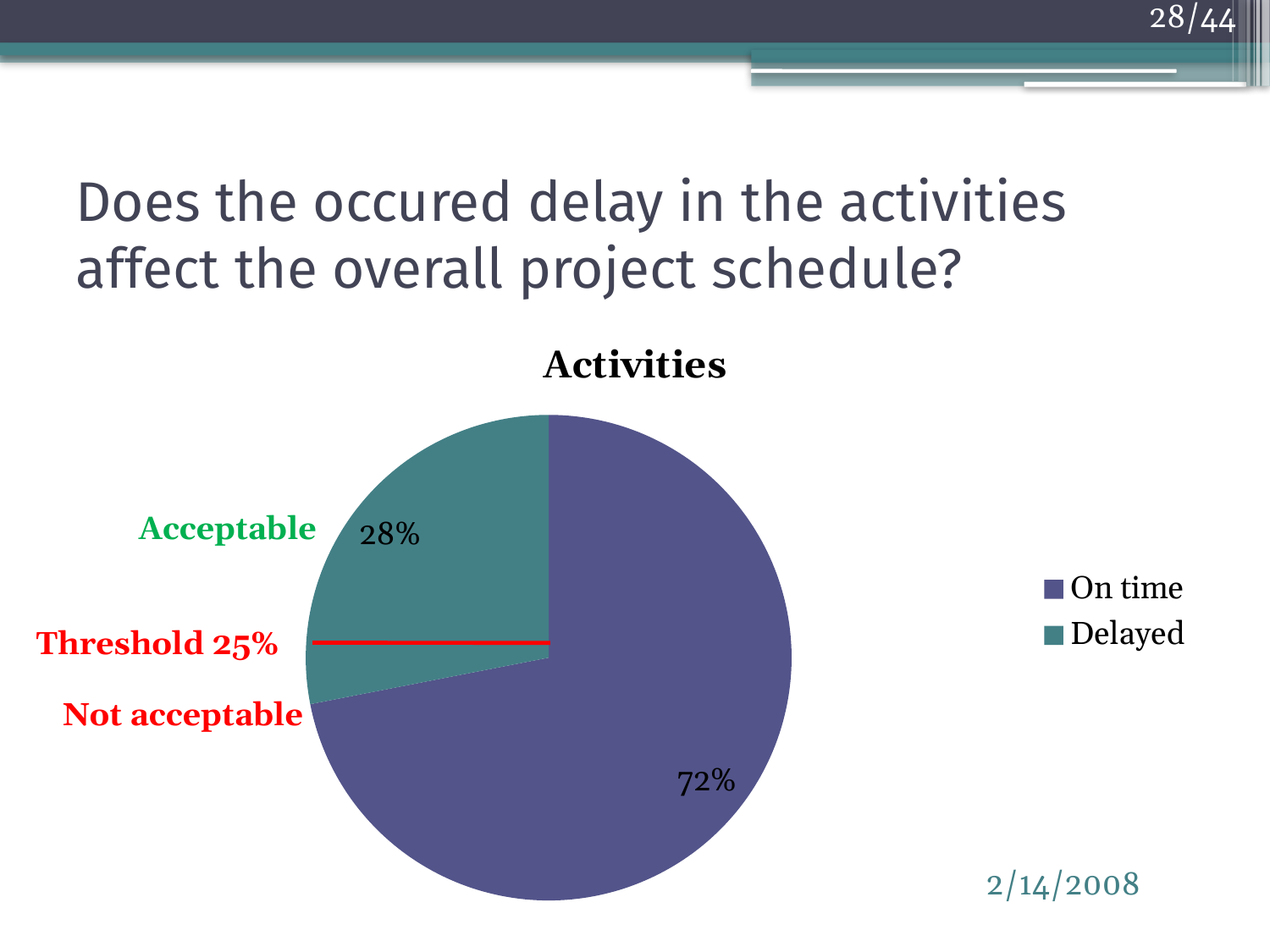

# Does the occured delay in the activities affect the overall project schedule?

### Chart:

| Category | Activities |
|---|---|
| On time | 8.200000000000001 |
| Delayed | 3.2 |
Acceptable
Threshold 25%
Not acceptable